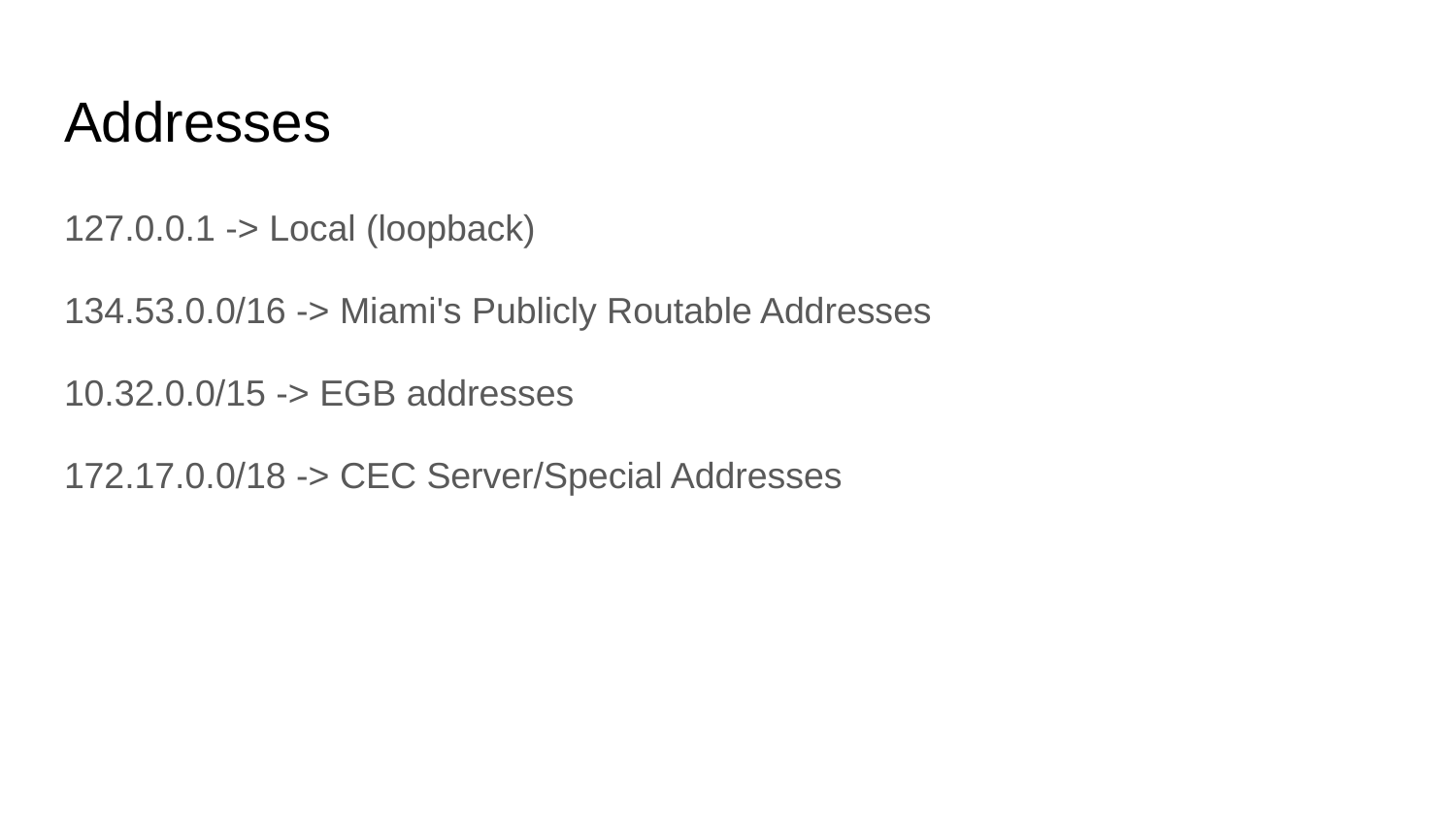

# Addresses
127.0.0.1 -> Local (loopback)
134.53.0.0/16 -> Miami's Publicly Routable Addresses
10.32.0.0/15 -> EGB addresses
172.17.0.0/18 -> CEC Server/Special Addresses